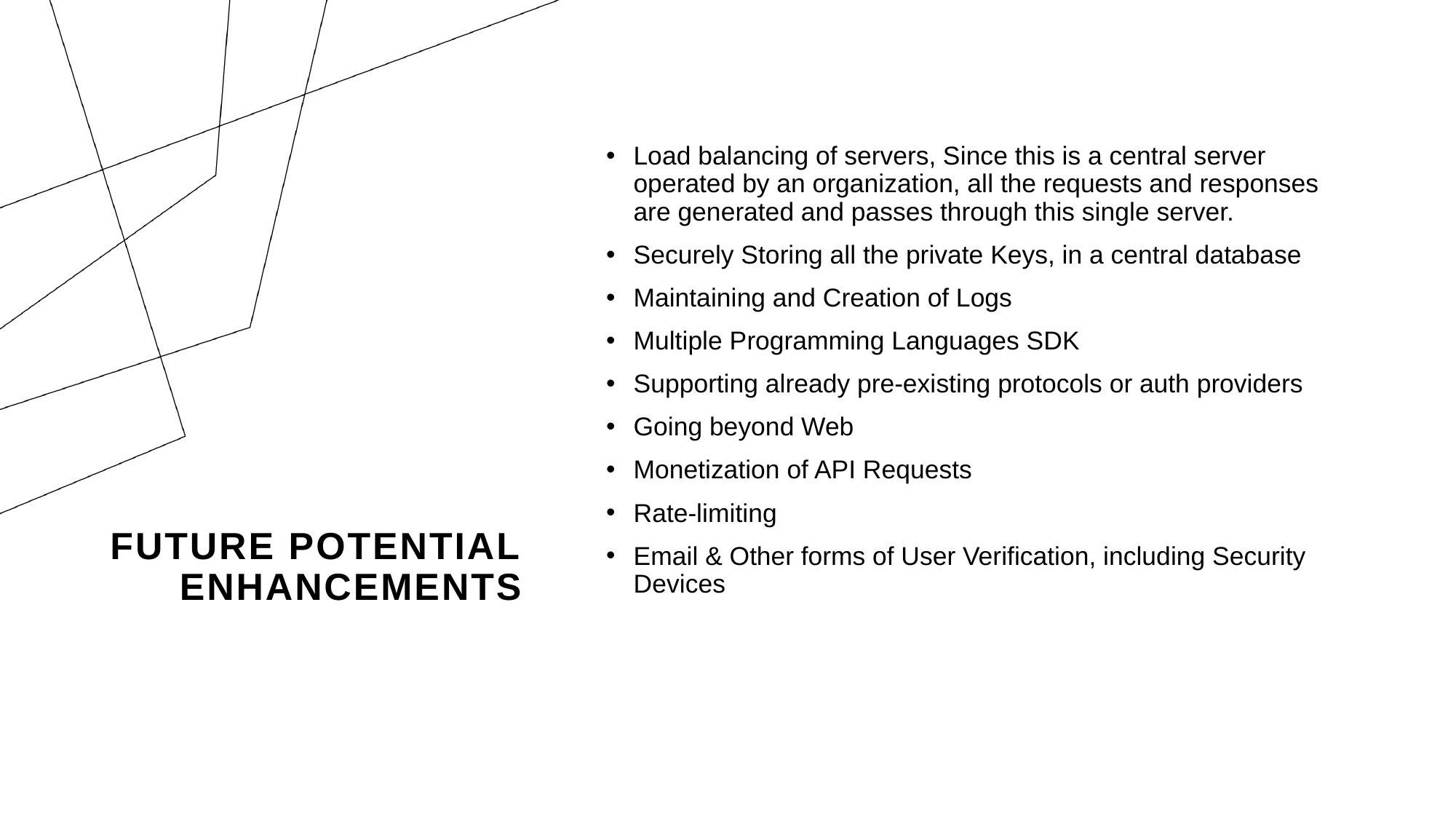

Load balancing of servers, Since this is a central server operated by an organization, all the requests and responses are generated and passes through this single server.
Securely Storing all the private Keys, in a central database
Maintaining and Creation of Logs
Multiple Programming Languages SDK
Supporting already pre-existing protocols or auth providers
Going beyond Web
Monetization of API Requests
Rate-limiting
Email & Other forms of User Verification, including Security Devices
# Future Potential Enhancements